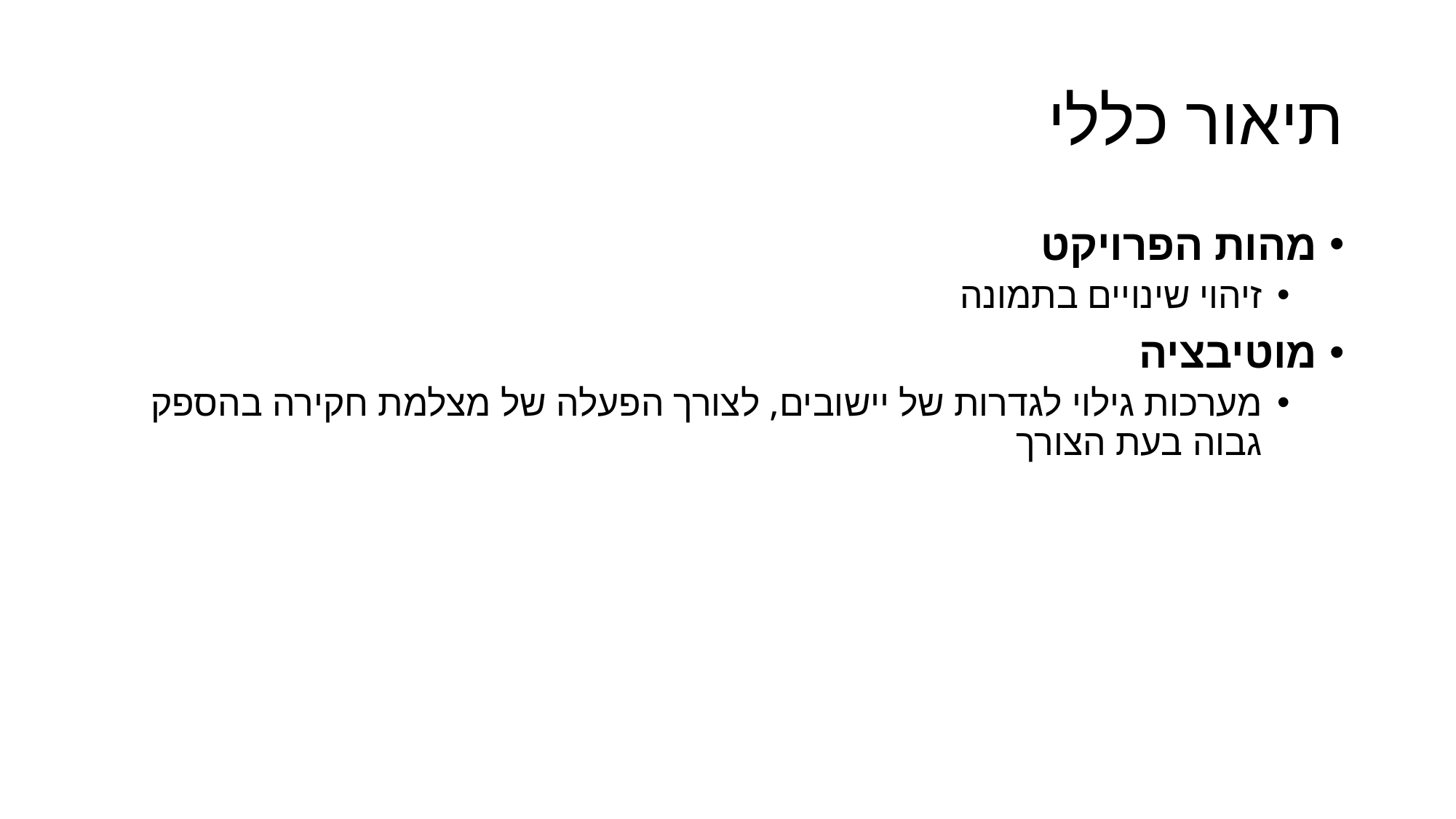

# תיאור כללי
מהות הפרויקט
זיהוי שינויים בתמונה
מוטיבציה
מערכות גילוי לגדרות של יישובים, לצורך הפעלה של מצלמת חקירה בהספק גבוה בעת הצורך